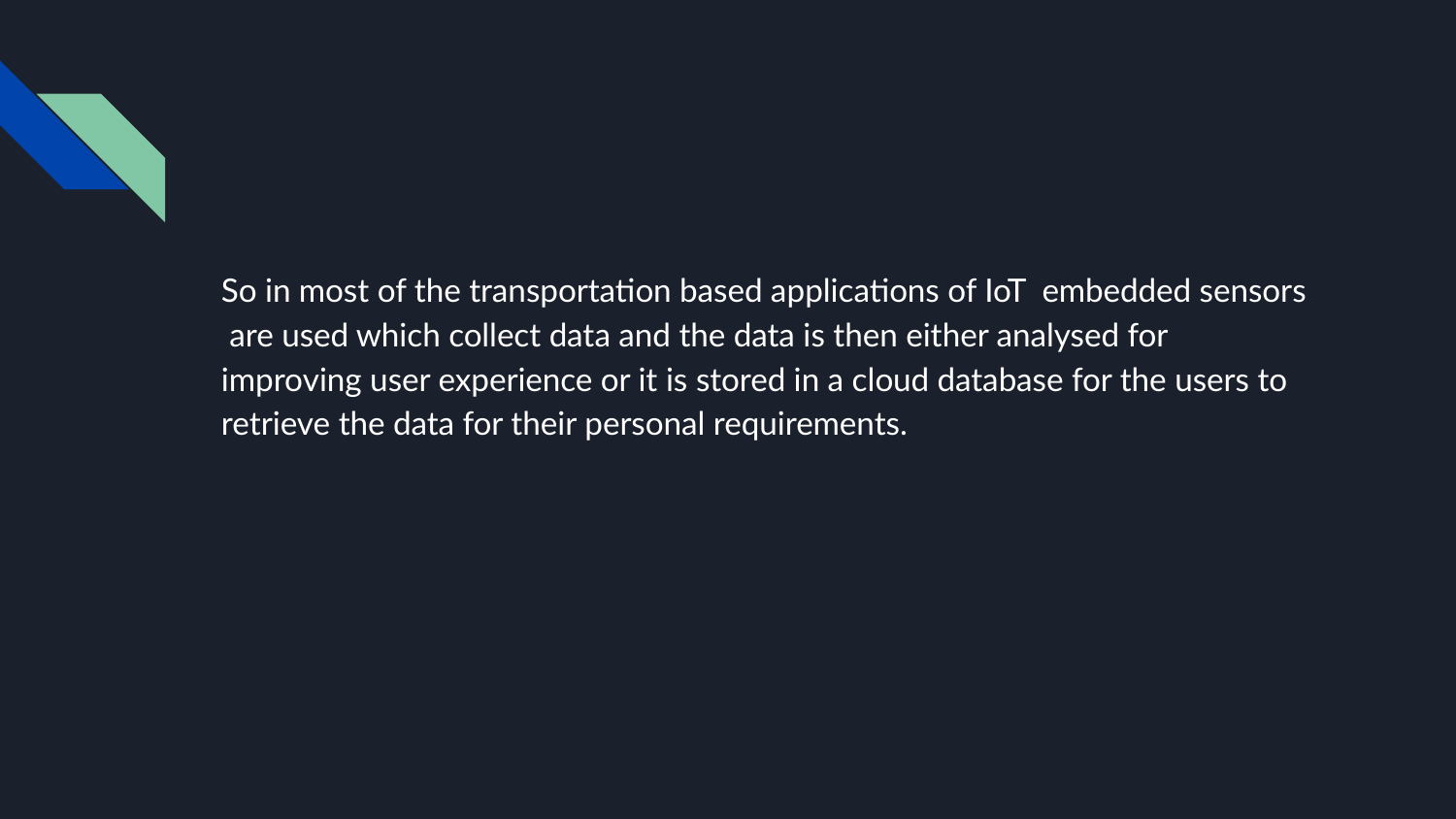

#
So in most of the transportation based applications of IoT  embedded sensors  are used which collect data and the data is then either analysed for improving user experience or it is stored in a cloud database for the users to retrieve the data for their personal requirements.